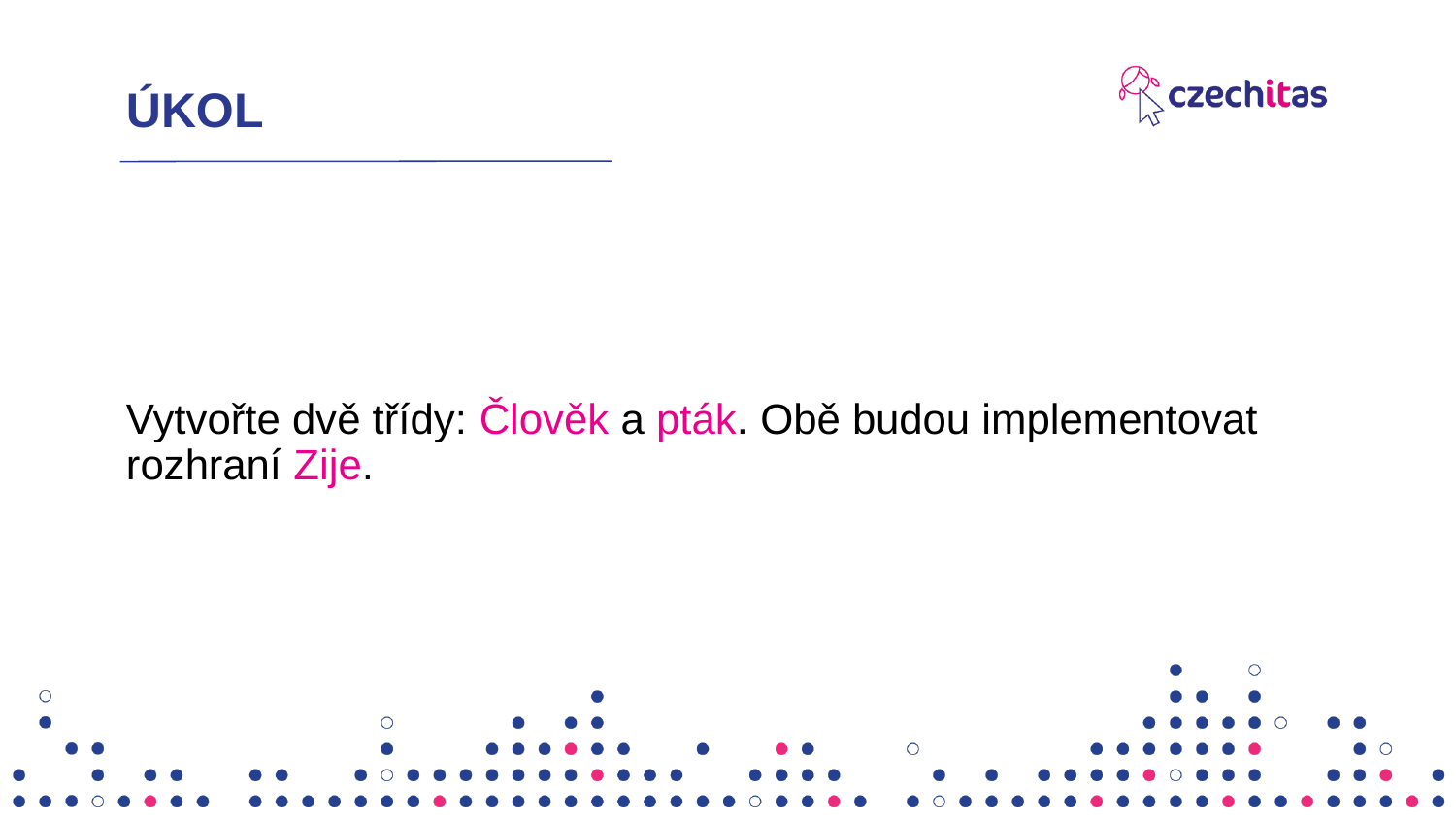

# ÚKOL
Vytvořte dvě třídy: Člověk a pták. Obě budou implementovat rozhraní Zije.